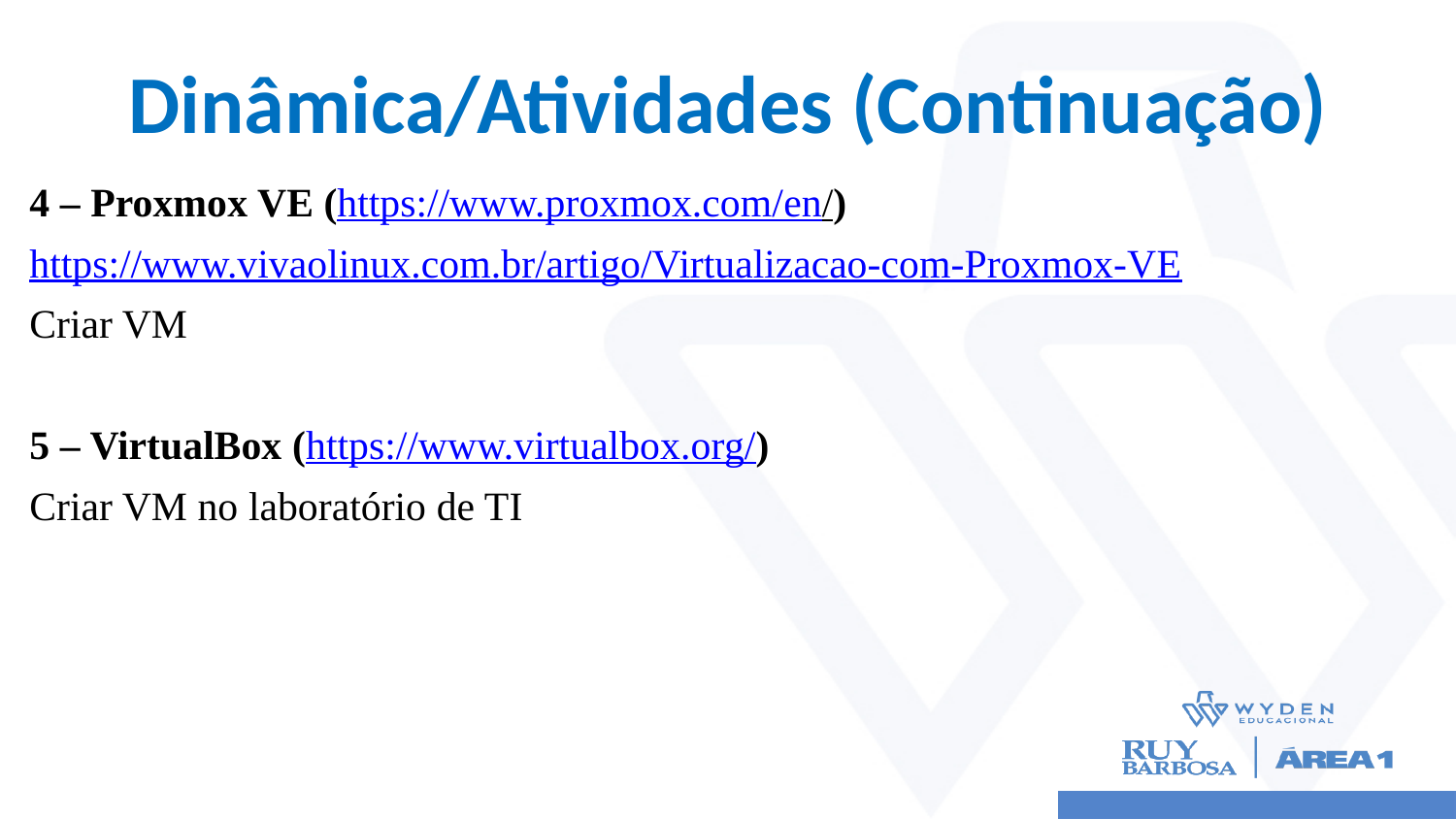

# Dinâmica/Atividades (Continuação)
4 – Proxmox VE (https://www.proxmox.com/en/)
https://www.vivaolinux.com.br/artigo/Virtualizacao-com-Proxmox-VE
Criar VM

5 – VirtualBox (https://www.virtualbox.org/)
Criar VM no laboratório de TI